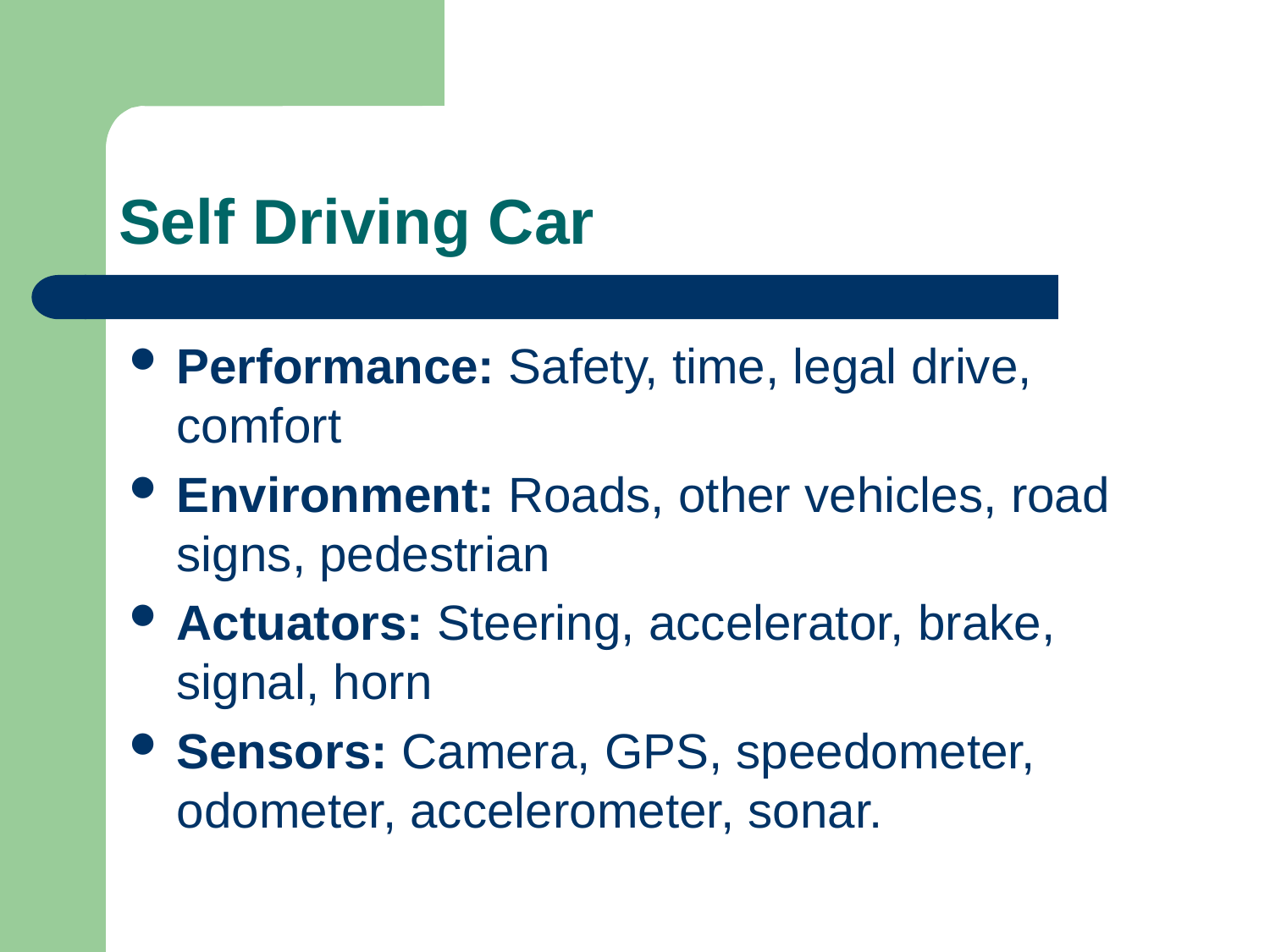

# Self Driving Car
Performance: Safety, time, legal drive, comfort
Environment: Roads, other vehicles, road signs, pedestrian
Actuators: Steering, accelerator, brake, signal, horn
Sensors: Camera, GPS, speedometer, odometer, accelerometer, sonar.